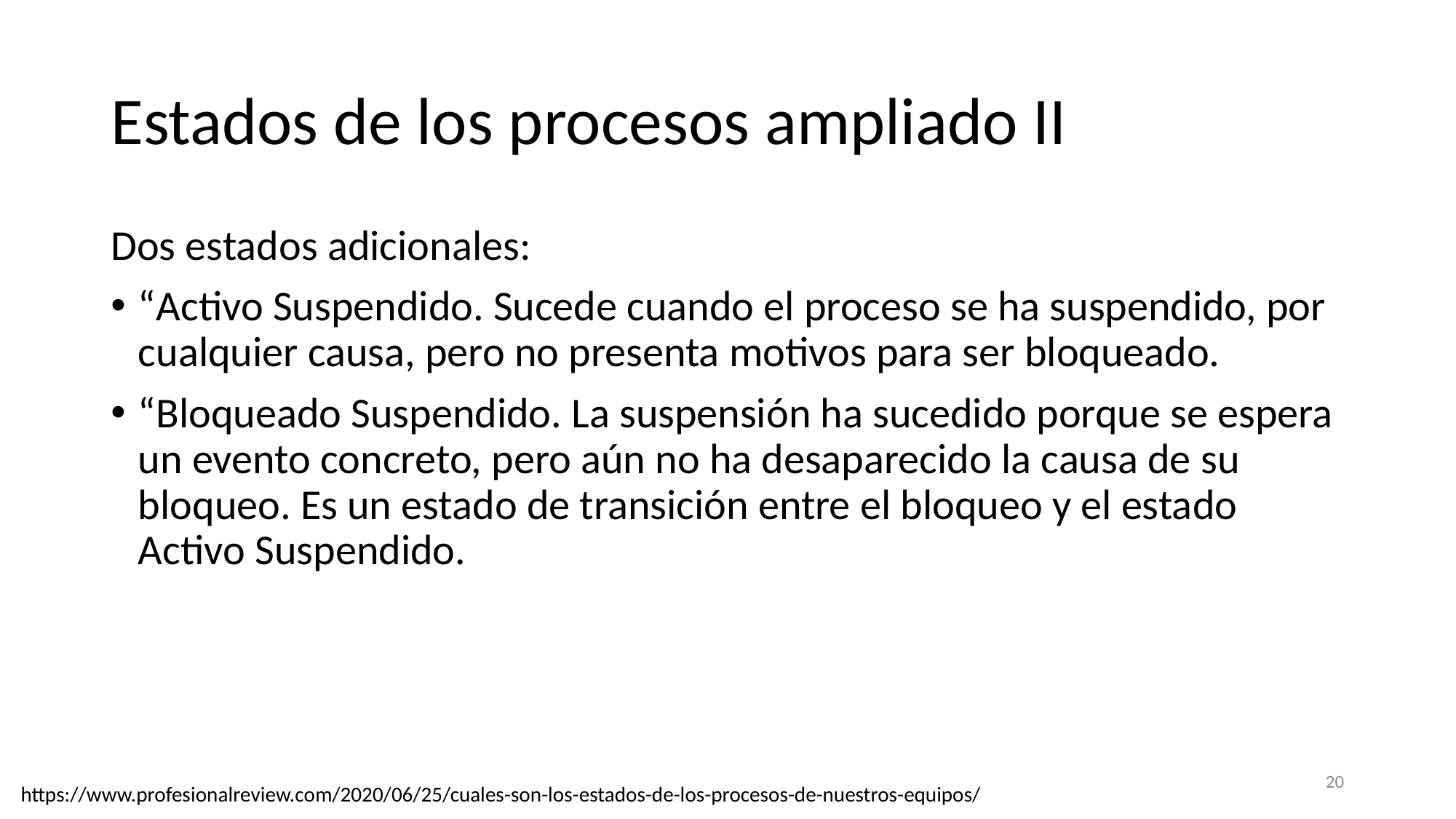

# Estados de los procesos ampliado II
Dos estados adicionales:
“Activo Suspendido. Sucede cuando el proceso se ha suspendido, por cualquier causa, pero no presenta motivos para ser bloqueado.
“Bloqueado Suspendido. La suspensión ha sucedido porque se espera un evento concreto, pero aún no ha desaparecido la causa de su bloqueo. Es un estado de transición entre el bloqueo y el estado Activo Suspendido.

20
https://www.profesionalreview.com/2020/06/25/cuales-son-los-estados-de-los-procesos-de-nuestros-equipos/